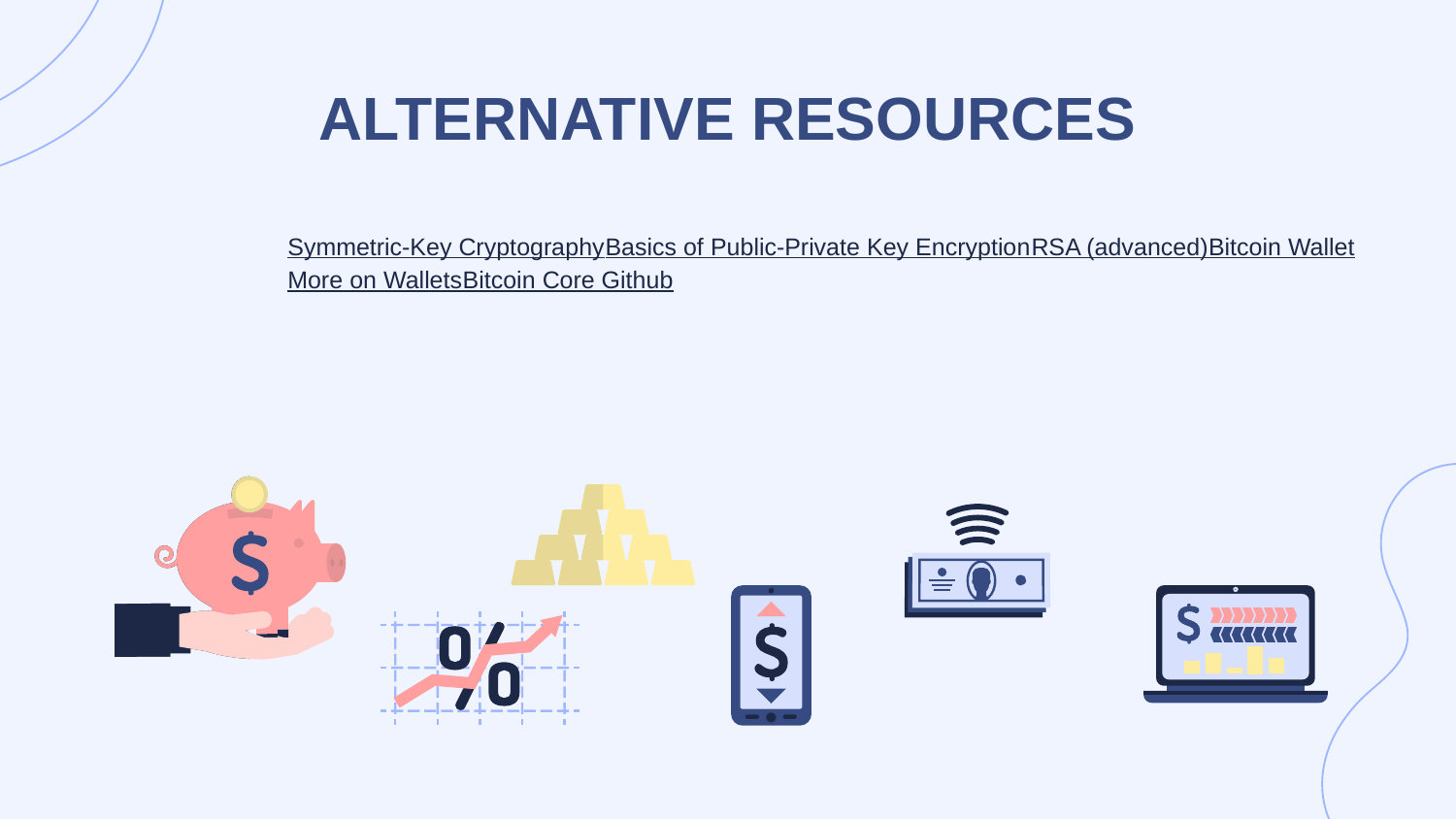

# ALTERNATIVE RESOURCES
Symmetric-Key Cryptography
Basics of Public-Private Key Encryption
RSA (advanced)
Bitcoin Wallet
More on Wallets
Bitcoin Core Github